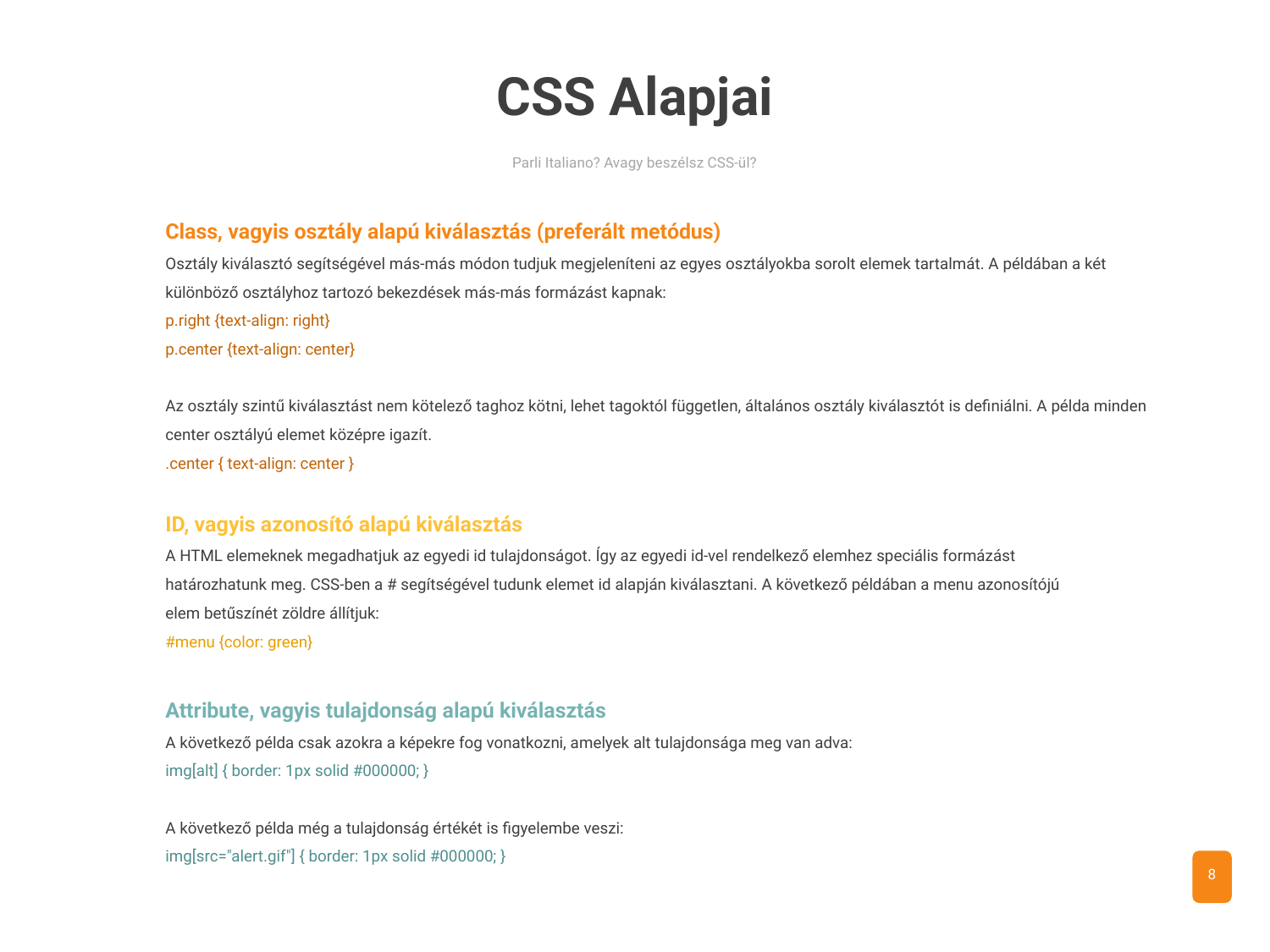

CSS Alapjai
Parli Italiano? Avagy beszélsz CSS-ül?
Class, vagyis osztály alapú kiválasztás (preferált metódus)
Osztály kiválasztó segítségével más-más módon tudjuk megjeleníteni az egyes osztályokba sorolt elemek tartalmát. A példában a két különböző osztályhoz tartozó bekezdések más-más formázást kapnak:
p.right {text-align: right}
p.center {text-align: center}

Az osztály szintű kiválasztást nem kötelező taghoz kötni, lehet tagoktól független, általános osztály kiválasztót is definiálni. A példa minden center osztályú elemet középre igazít.
.center { text-align: center }

ID, vagyis azonosító alapú kiválasztás
A HTML elemeknek megadhatjuk az egyedi id tulajdonságot. Így az egyedi id-vel rendelkező elemhez speciális formázást határozhatunk meg. CSS-ben a # segítségével tudunk elemet id alapján kiválasztani. A következő példában a menu azonosítójú elem betűszínét zöldre állítjuk:
#menu {color: green}
Attribute, vagyis tulajdonság alapú kiválasztás
A következő példa csak azokra a képekre fog vonatkozni, amelyek alt tulajdonsága meg van adva:
img[alt] { border: 1px solid #000000; }

A következő példa még a tulajdonság értékét is figyelembe veszi:
img[src="alert.gif"] { border: 1px solid #000000; }